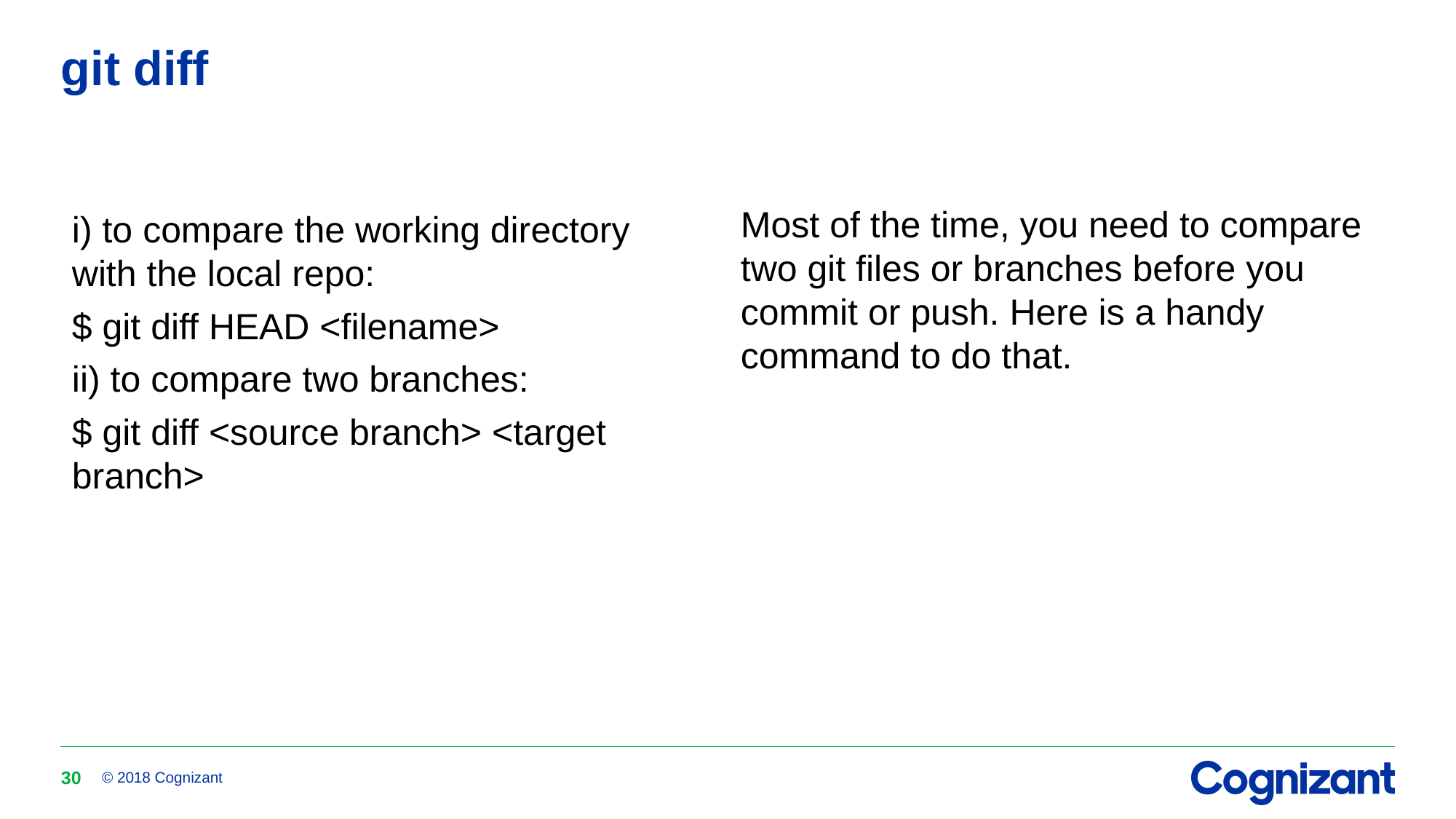

# git diff
i) to compare the working directory with the local repo:
$ git diff HEAD <filename>
ii) to compare two branches:
$ git diff <source branch> <target branch>
Most of the time, you need to compare two git files or branches before you commit or push. Here is a handy command to do that.
30
© 2018 Cognizant